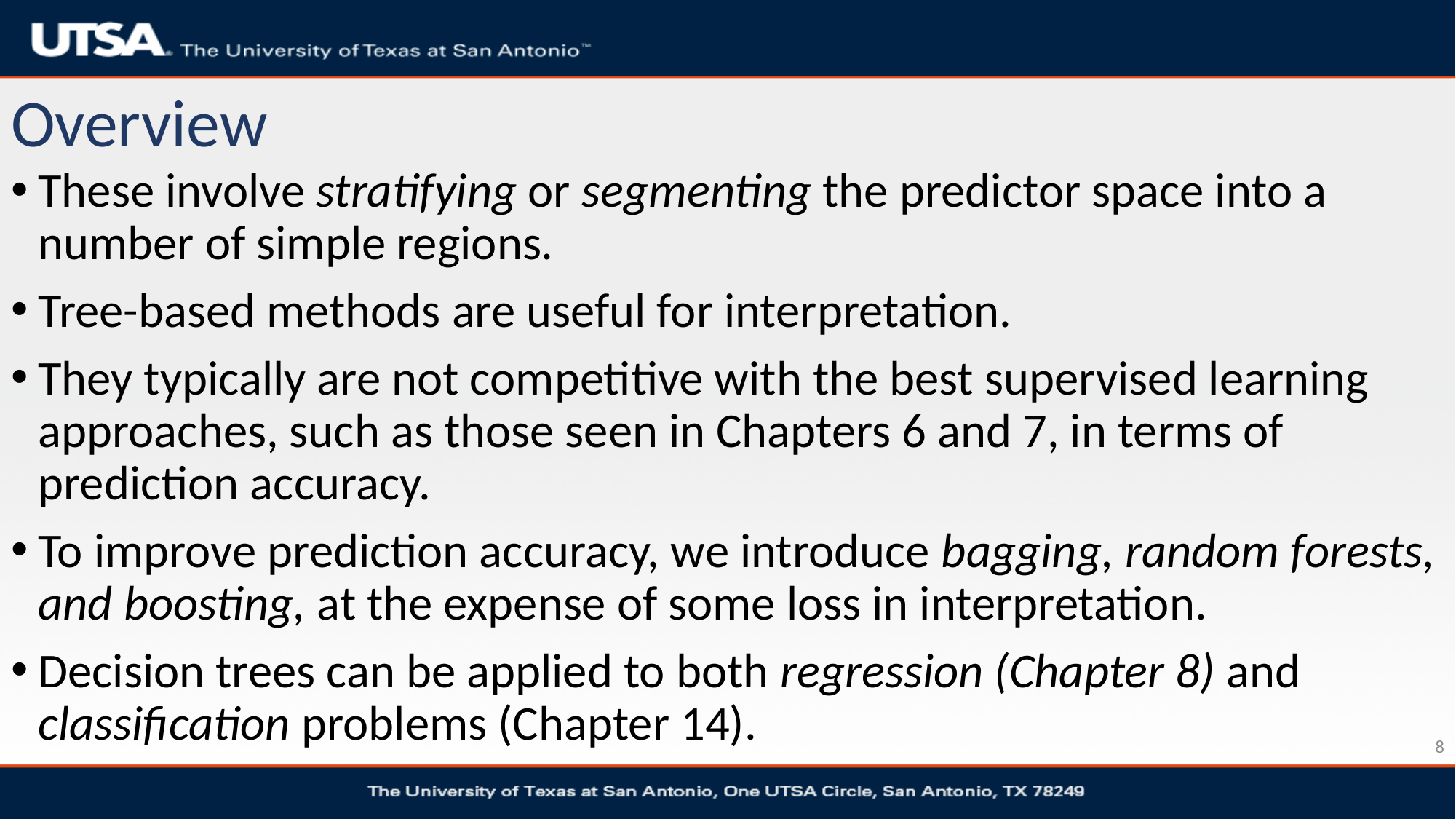

# Overview
These involve stratifying or segmenting the predictor space into a number of simple regions.
Tree-based methods are useful for interpretation.
They typically are not competitive with the best supervised learning approaches, such as those seen in Chapters 6 and 7, in terms of prediction accuracy.
To improve prediction accuracy, we introduce bagging, random forests, and boosting, at the expense of some loss in interpretation.
Decision trees can be applied to both regression (Chapter 8) and classification problems (Chapter 14).
8